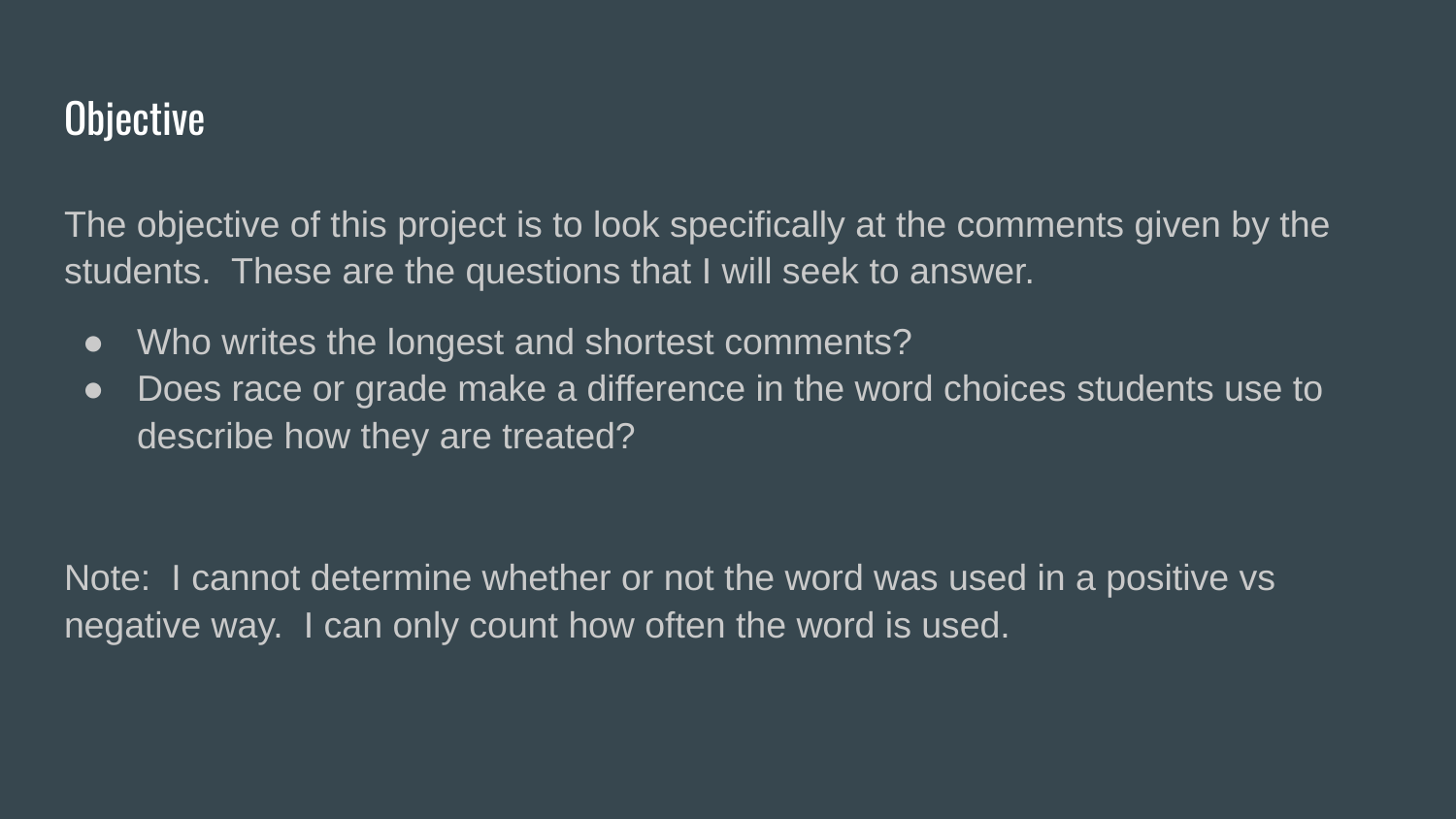

# Objective
The objective of this project is to look specifically at the comments given by the students.  These are the questions that I will seek to answer.
Who writes the longest and shortest comments?
Does race or grade make a difference in the word choices students use to describe how they are treated?

Note:  I cannot determine whether or not the word was used in a positive vs negative way.  I can only count how often the word is used.